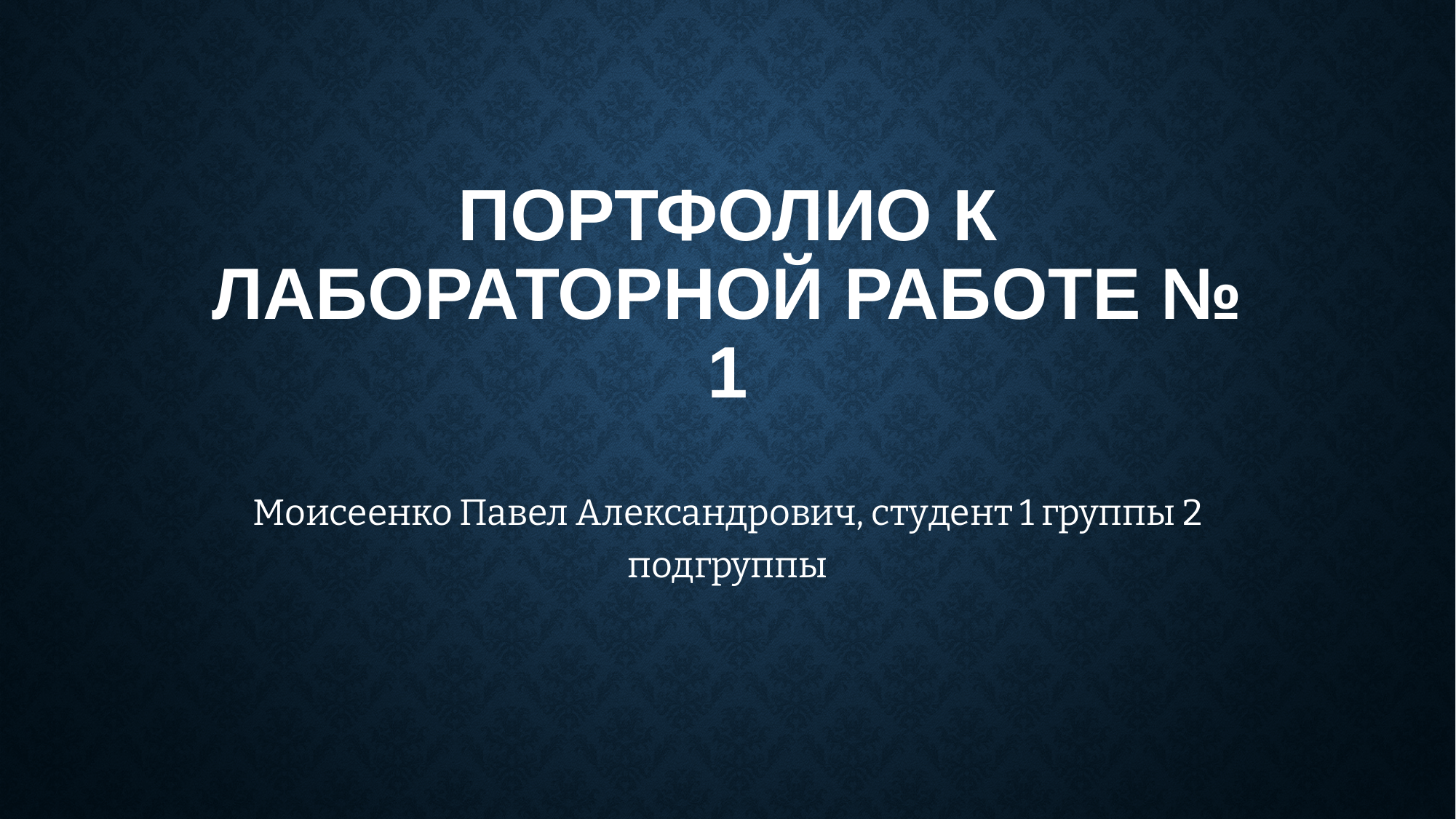

# Портфолио к лабораторной работе № 1
Моисеенко Павел Александрович, студент 1 группы 2 подгруппы